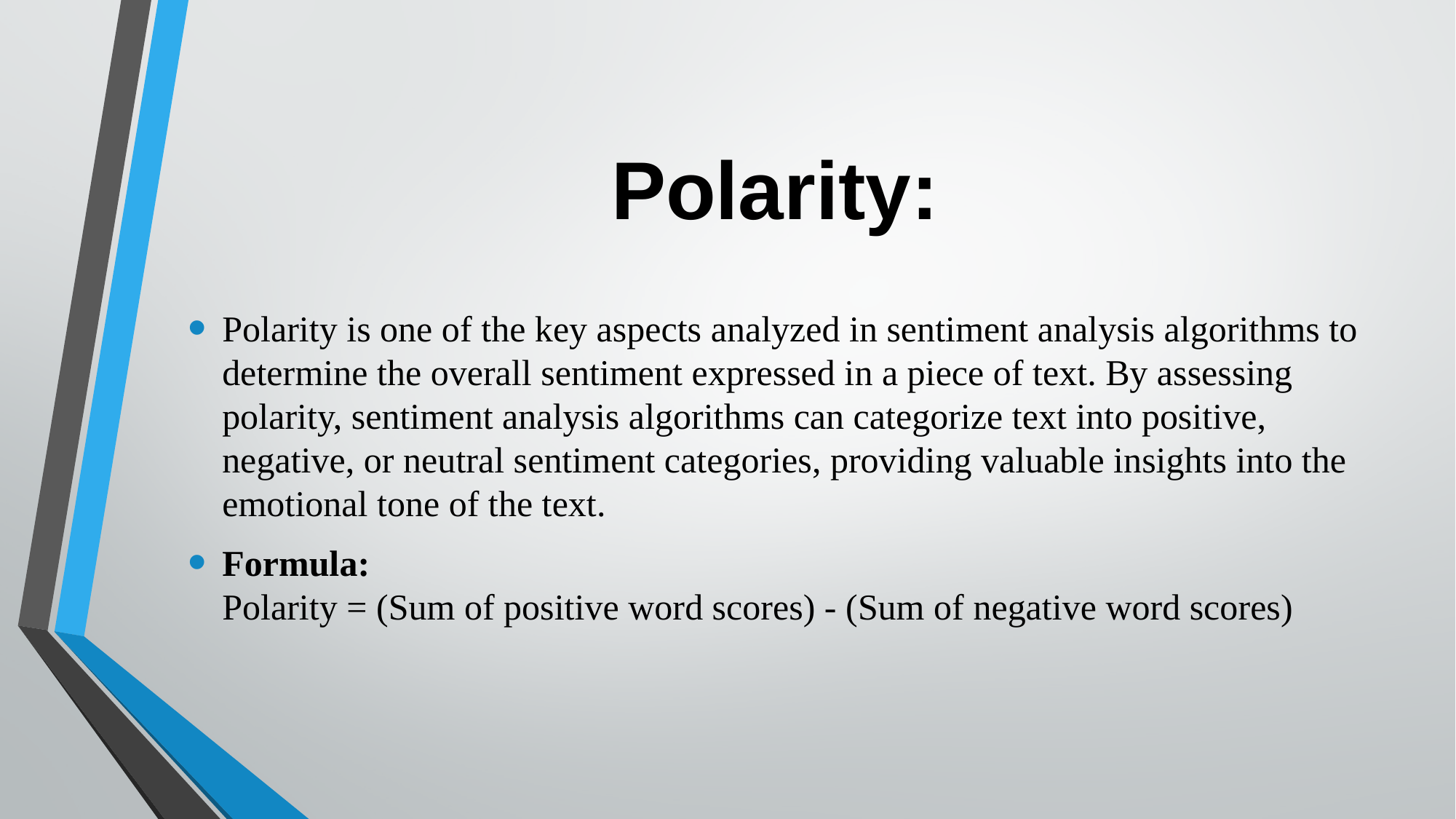

# Polarity:
Polarity is one of the key aspects analyzed in sentiment analysis algorithms to determine the overall sentiment expressed in a piece of text. By assessing polarity, sentiment analysis algorithms can categorize text into positive, negative, or neutral sentiment categories, providing valuable insights into the emotional tone of the text.
Formula:                                                                                                             Polarity = (Sum of positive word scores) - (Sum of negative word scores)